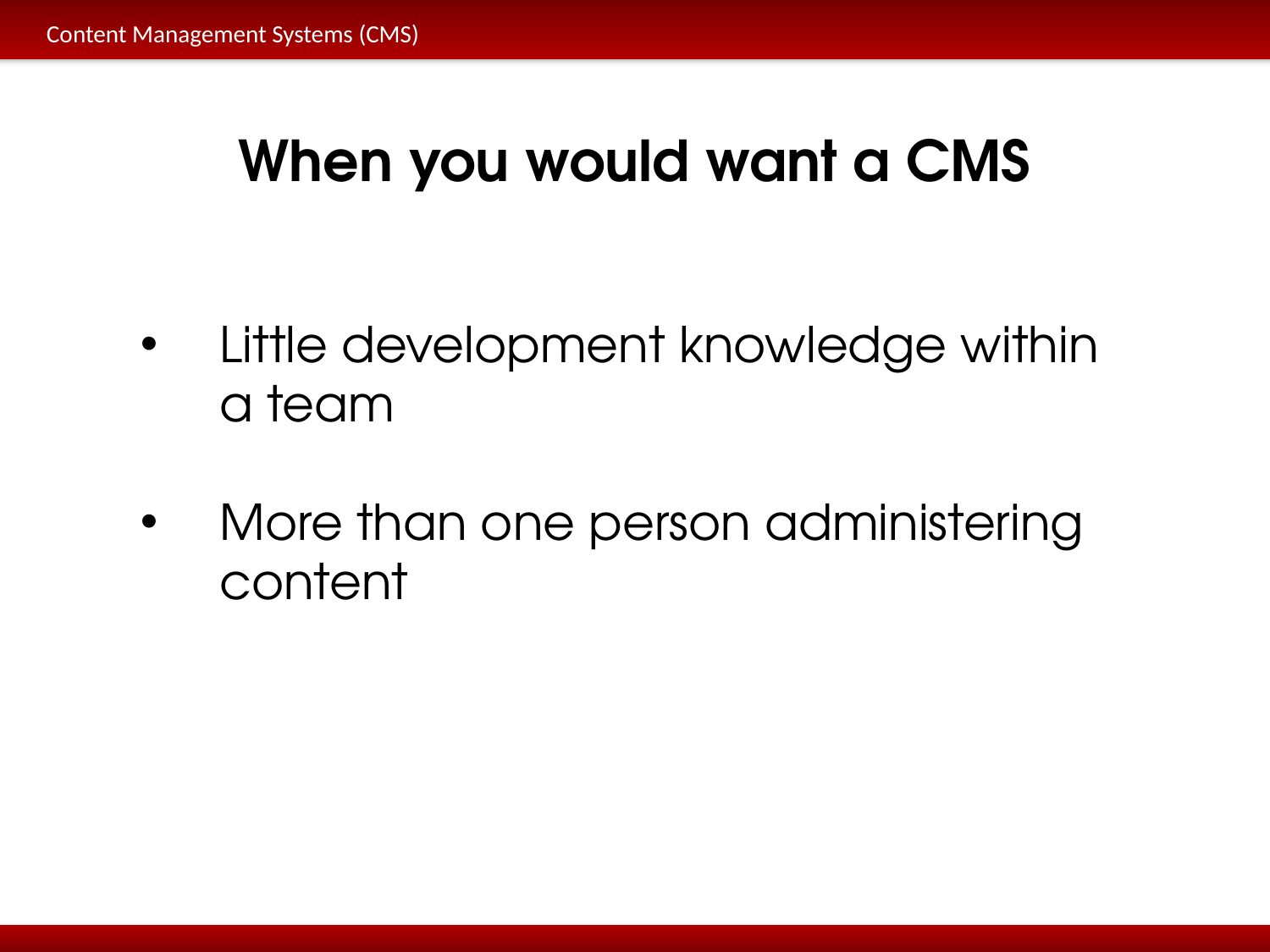

Content Management Systems (CMS)

When you would want a CMS

Little development knowledge within a team

More than one person administering content

Development Tools and Platforms